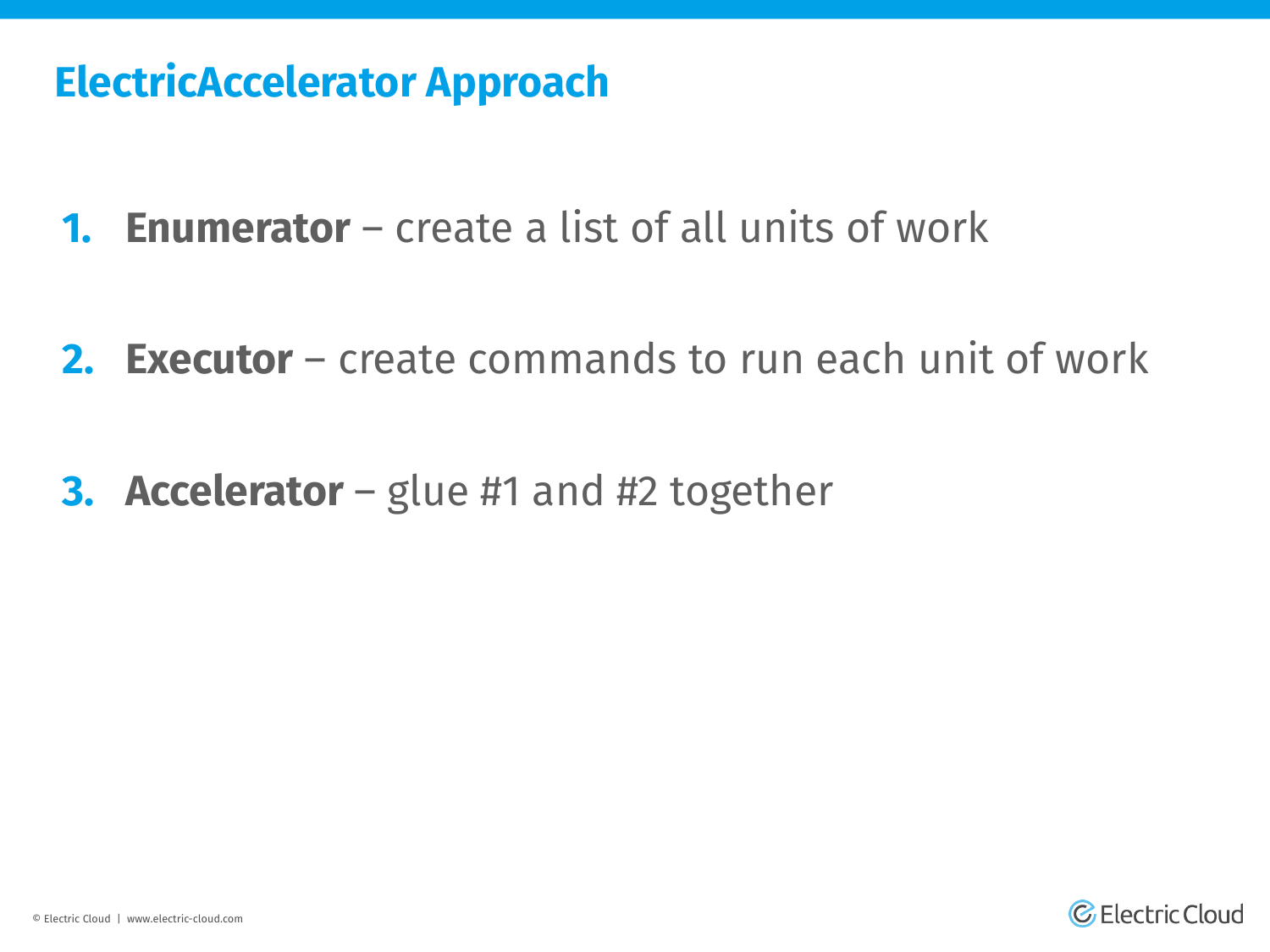

# ElectricAccelerator Approach
Enumerator – create a list of all units of work

Executor – create commands to run each unit of work

Accelerator – glue #1 and #2 together